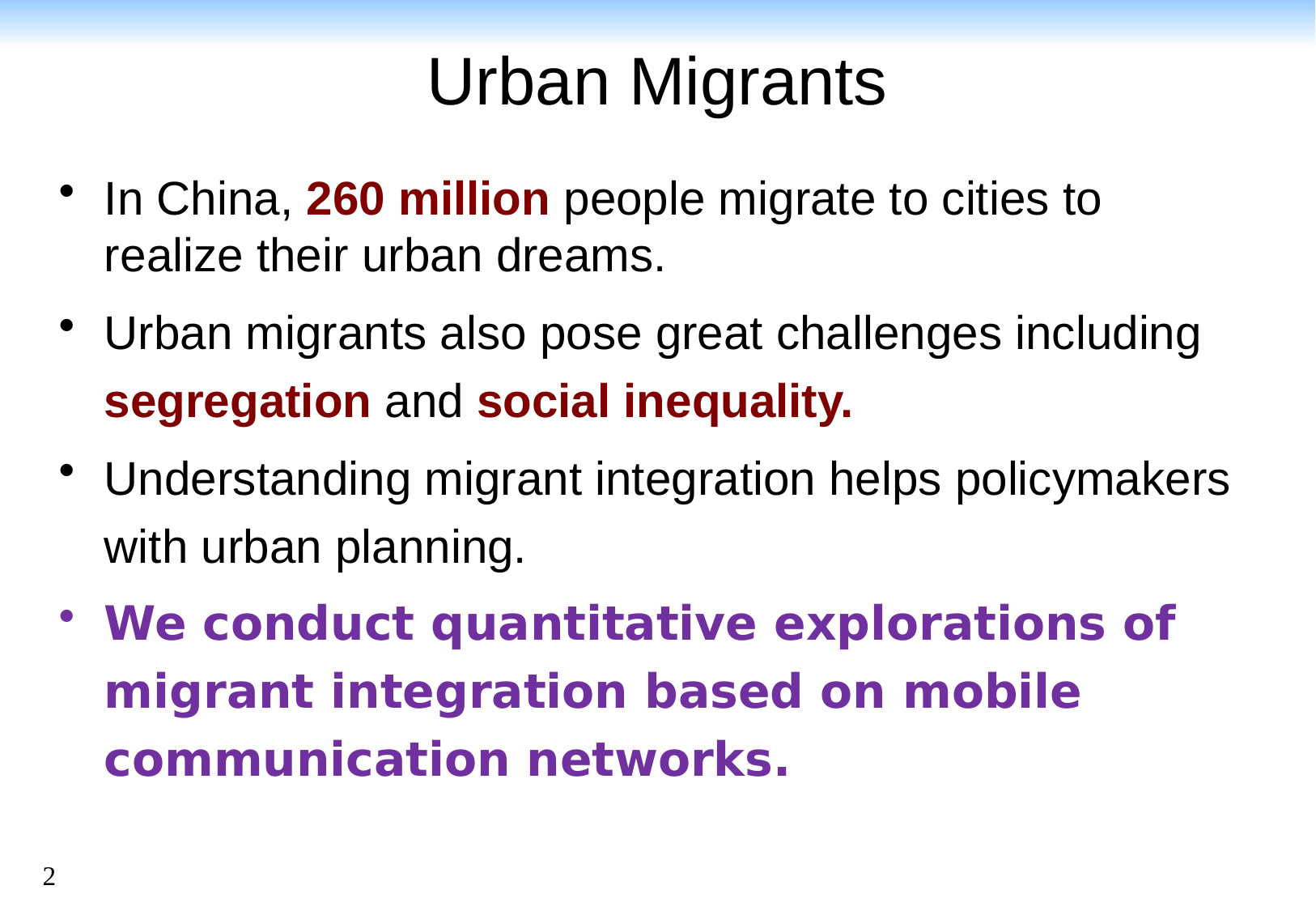

# Urban Migrants
In China, 260 million people migrate to cities to realize their urban dreams.
Urban migrants also pose great challenges including segregation and social inequality.
Understanding migrant integration helps policymakers with urban planning.
We conduct quantitative explorations of migrant integration based on mobile communication networks.